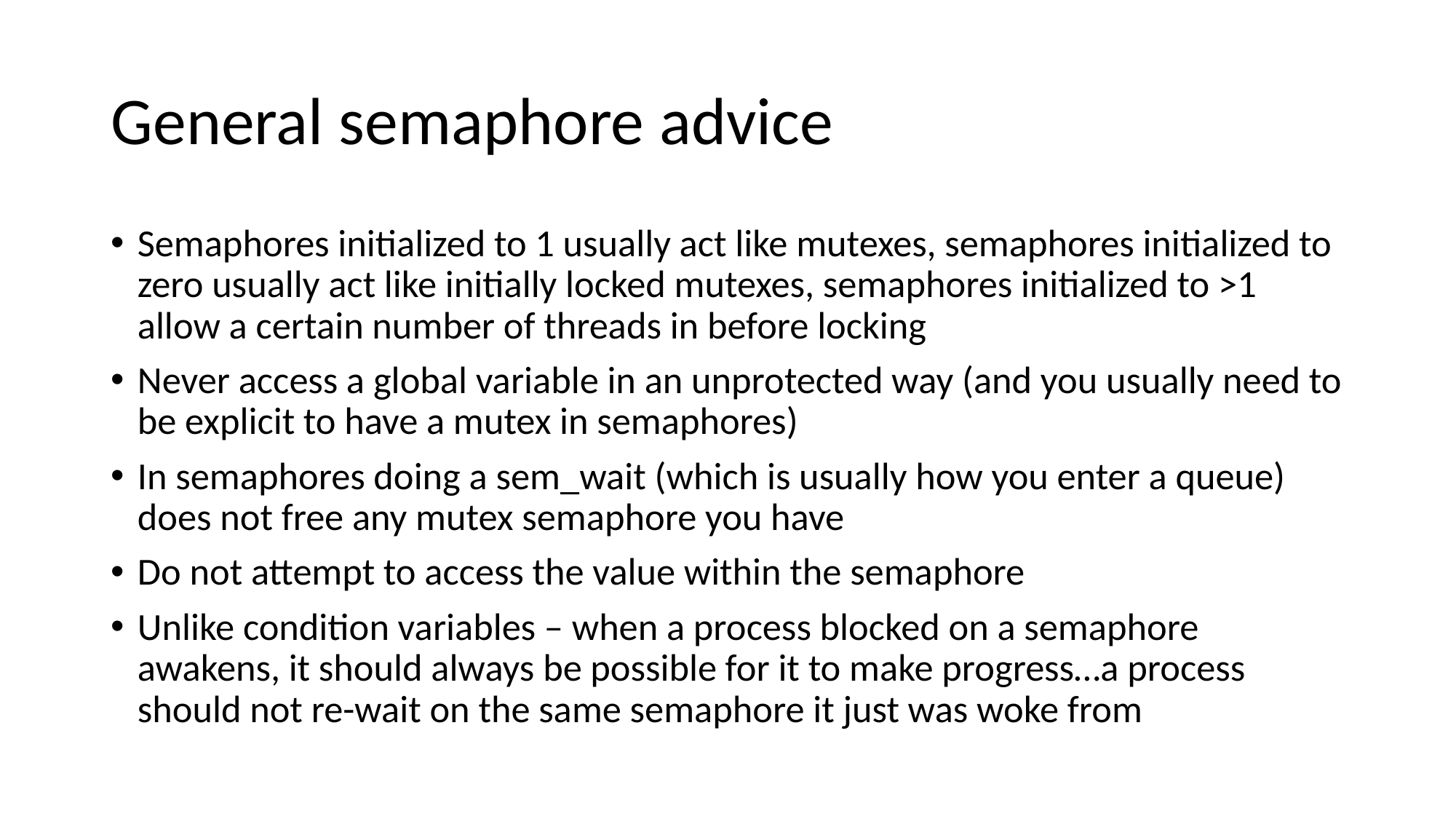

# General semaphore advice
Semaphores initialized to 1 usually act like mutexes, semaphores initialized to zero usually act like initially locked mutexes, semaphores initialized to >1 allow a certain number of threads in before locking
Never access a global variable in an unprotected way (and you usually need to be explicit to have a mutex in semaphores)
In semaphores doing a sem_wait (which is usually how you enter a queue) does not free any mutex semaphore you have
Do not attempt to access the value within the semaphore
Unlike condition variables – when a process blocked on a semaphore awakens, it should always be possible for it to make progress…a process should not re-wait on the same semaphore it just was woke from